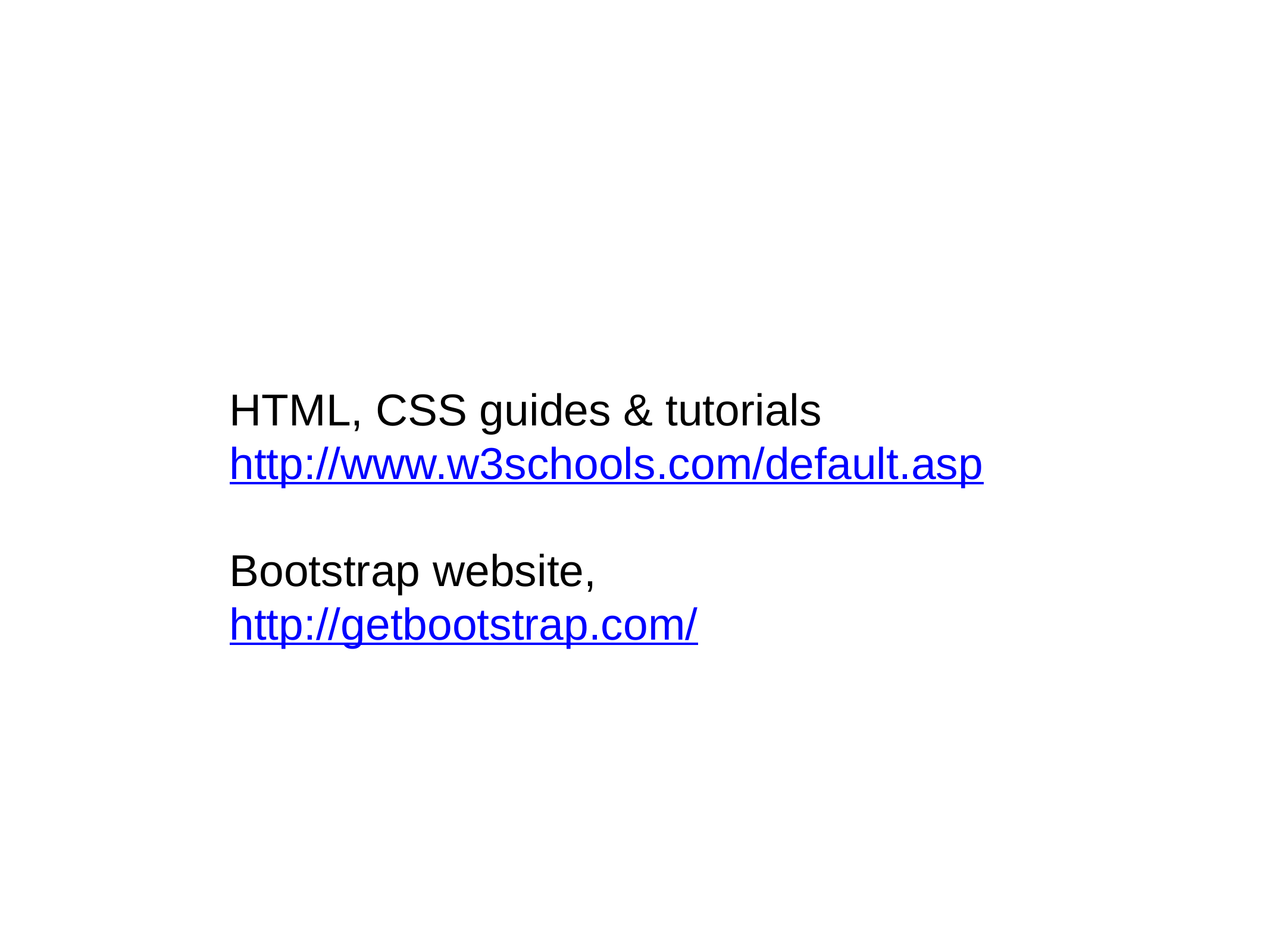

#
HTML, CSS guides & tutorials
http://www.w3schools.com/default.asp

Bootstrap website,
http://getbootstrap.com/